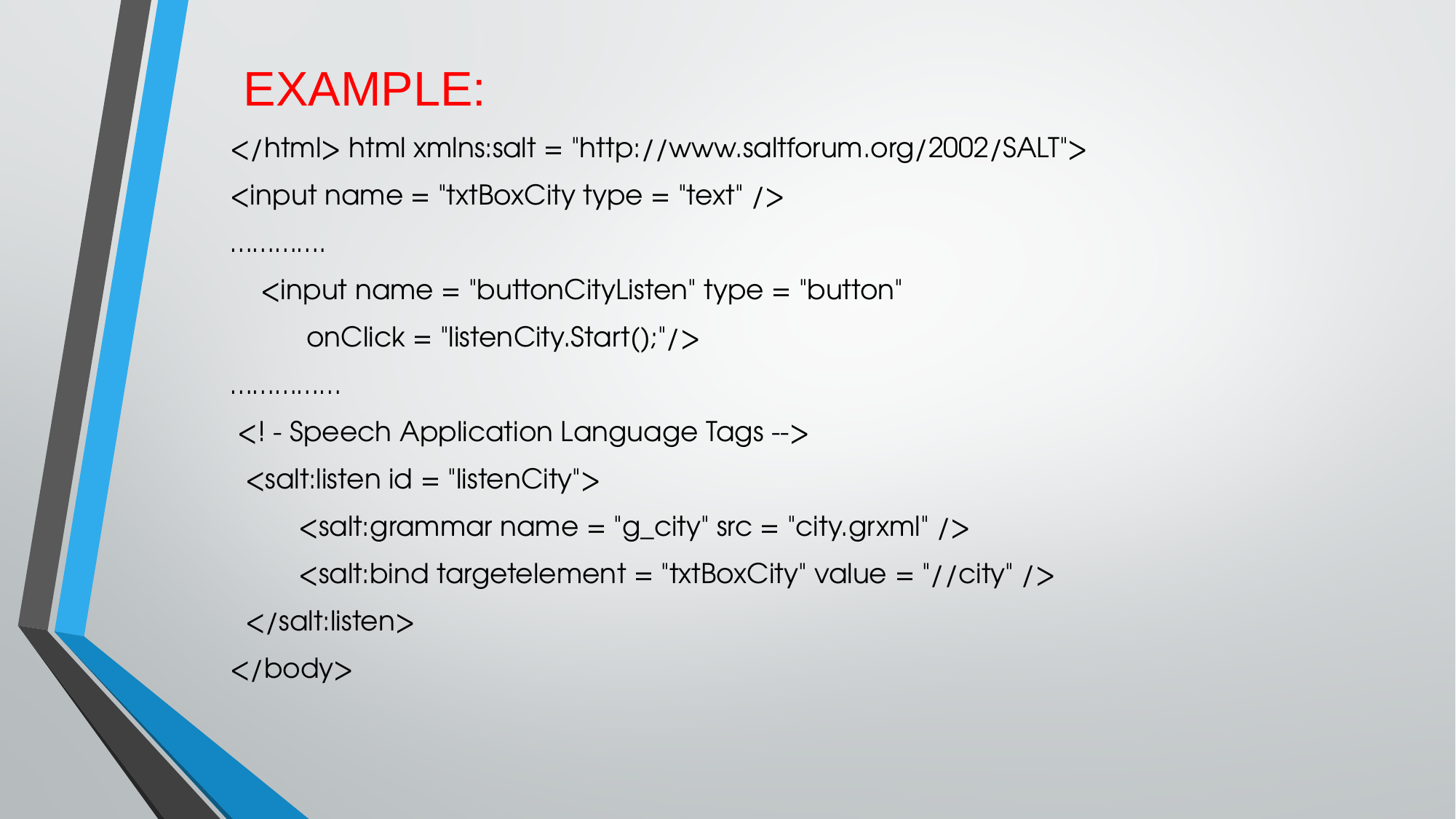

EXAMPLE:
</html> html xmlns:salt = "http://www.saltforum.org/2002/SALT">
<input name = "txtBoxCity type = "text" />
………….
    <input name = "buttonCityListen" type = "button"
          onClick = "listenCity.Start();"/>
……………
 <! - Speech Application Language Tags -->
  <salt:listen id = "listenCity">
         <salt:grammar name = "g_city" src = "city.grxml" />
         <salt:bind targetelement = "txtBoxCity" value = "//city" />
  </salt:listen>
</body>